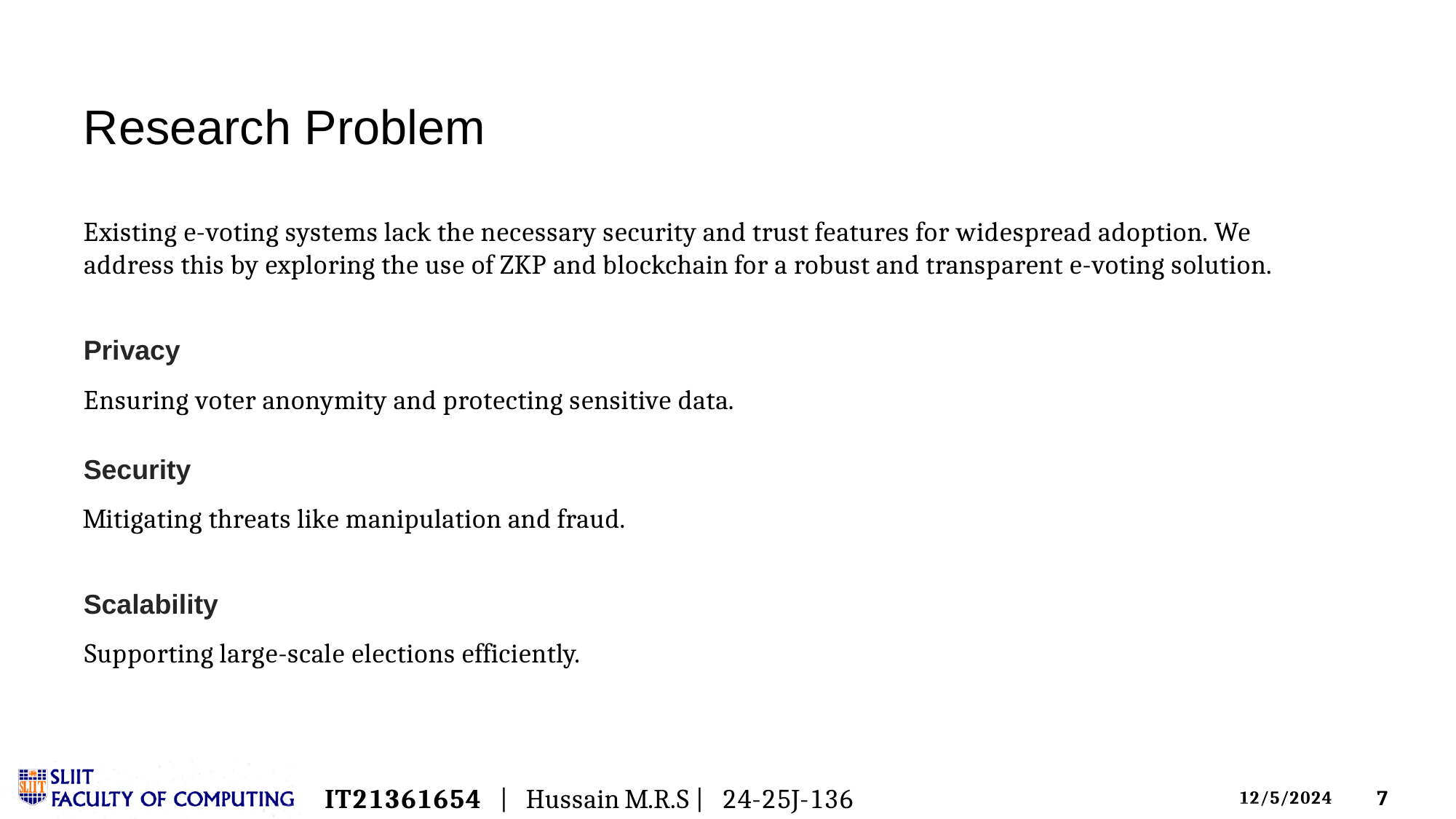

# Research Problem
Existing e-voting systems lack the necessary security and trust features for widespread adoption. We address this by exploring the use of ZKP and blockchain for a robust and transparent e-voting solution.
Privacy
Ensuring voter anonymity and protecting sensitive data.

Security
Mitigating threats like manipulation and fraud.

Scalability
Supporting large-scale elections efficiently.

IT21361654   |   Hussain M.R.S |   24-25J-136